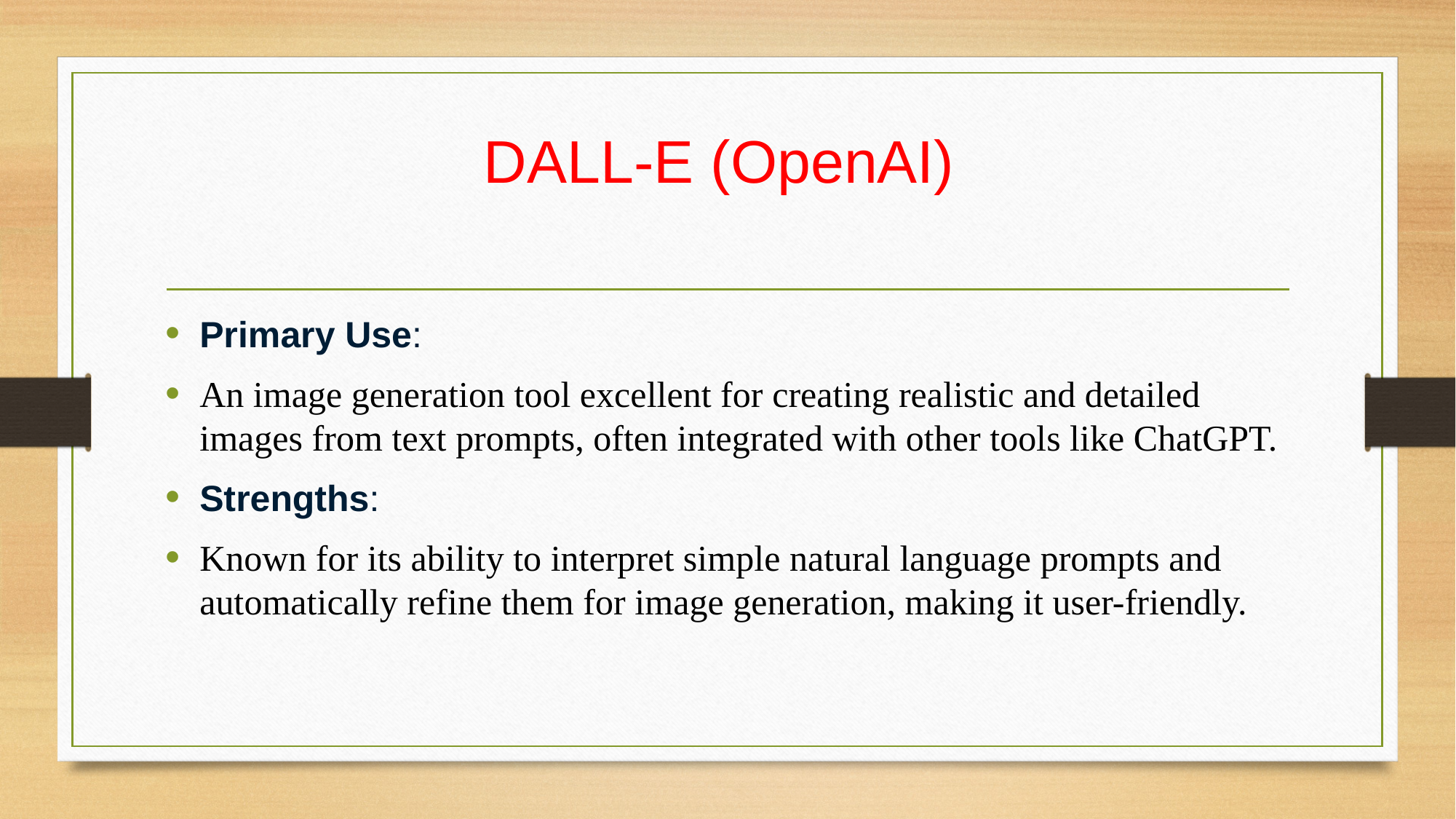

# DALL-E (OpenAI)
Primary Use:
An image generation tool excellent for creating realistic and detailed images from text prompts, often integrated with other tools like ChatGPT.
Strengths:
Known for its ability to interpret simple natural language prompts and automatically refine them for image generation, making it user-friendly.